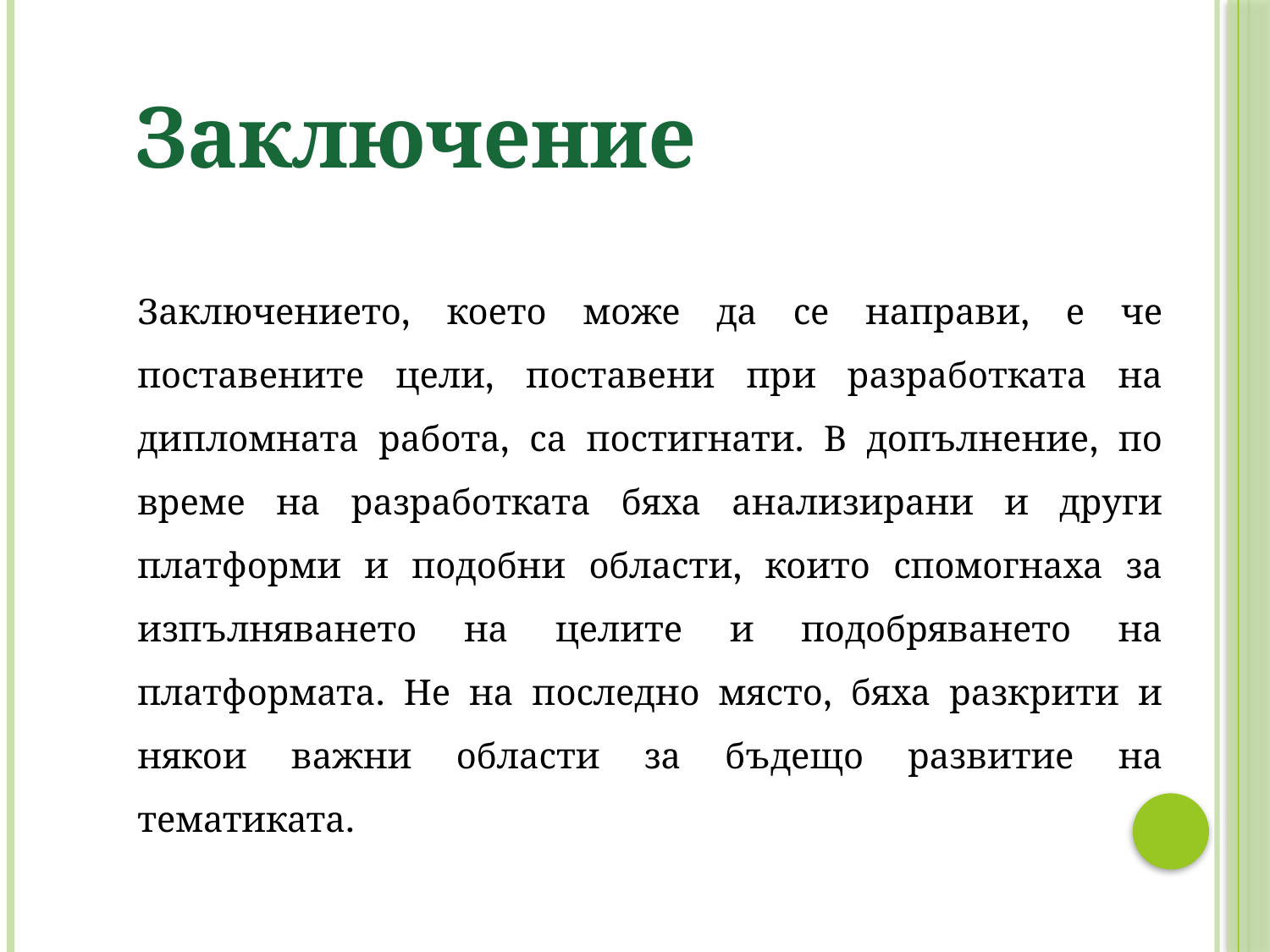

Заключение
Заключението, което може да се направи, е че поставените цели, поставени при разработката на дипломната работа, са постигнати. В допълнение, по време на разработката бяха анализирани и други платформи и подобни области, които спомогнаха за изпълняването на целите и подобряването на платформата. Не на последно място, бяха разкрити и някои важни области за бъдещо развитие на тематиката.